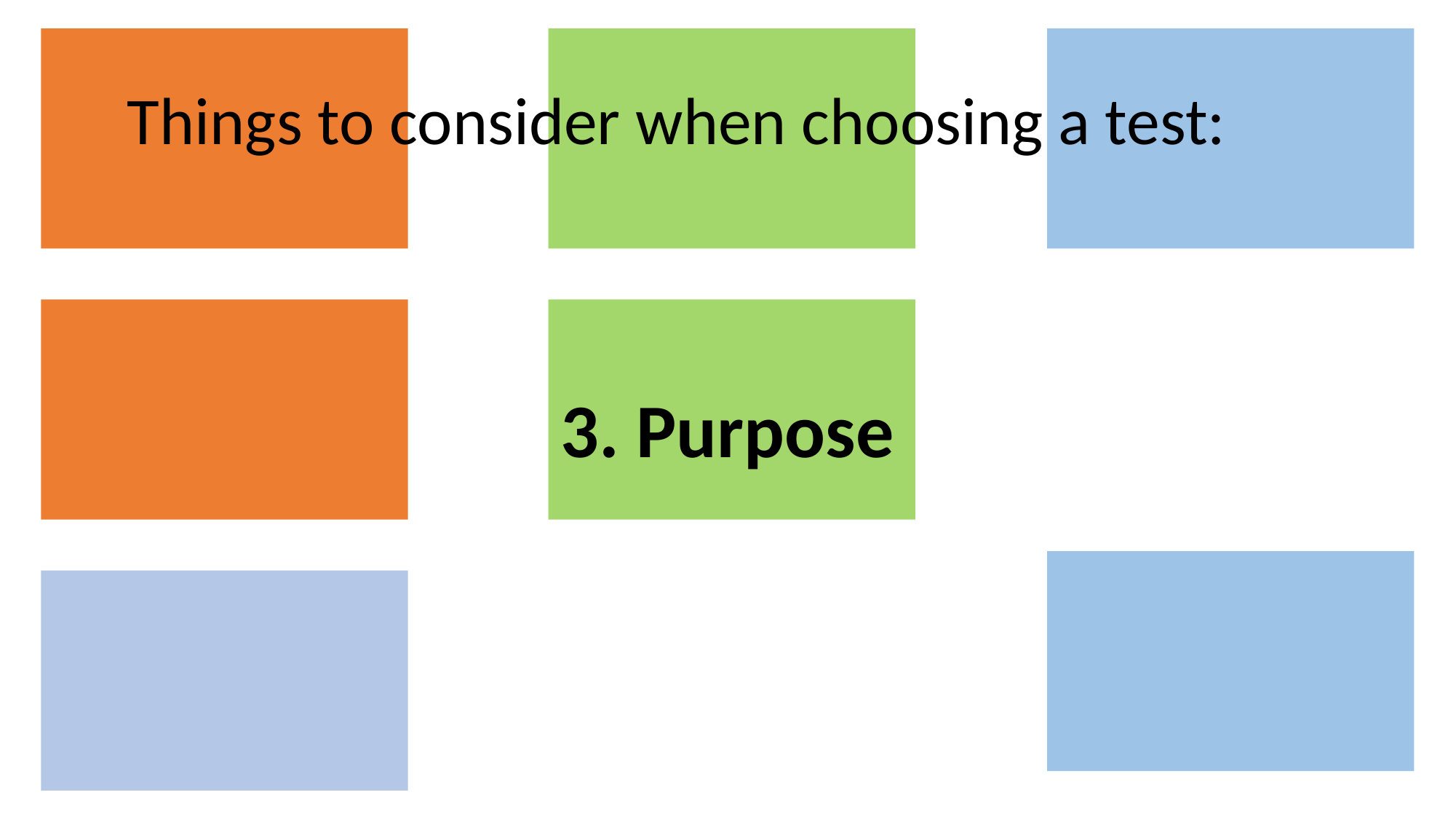

# Things to consider when choosing a test:

3. Purpose